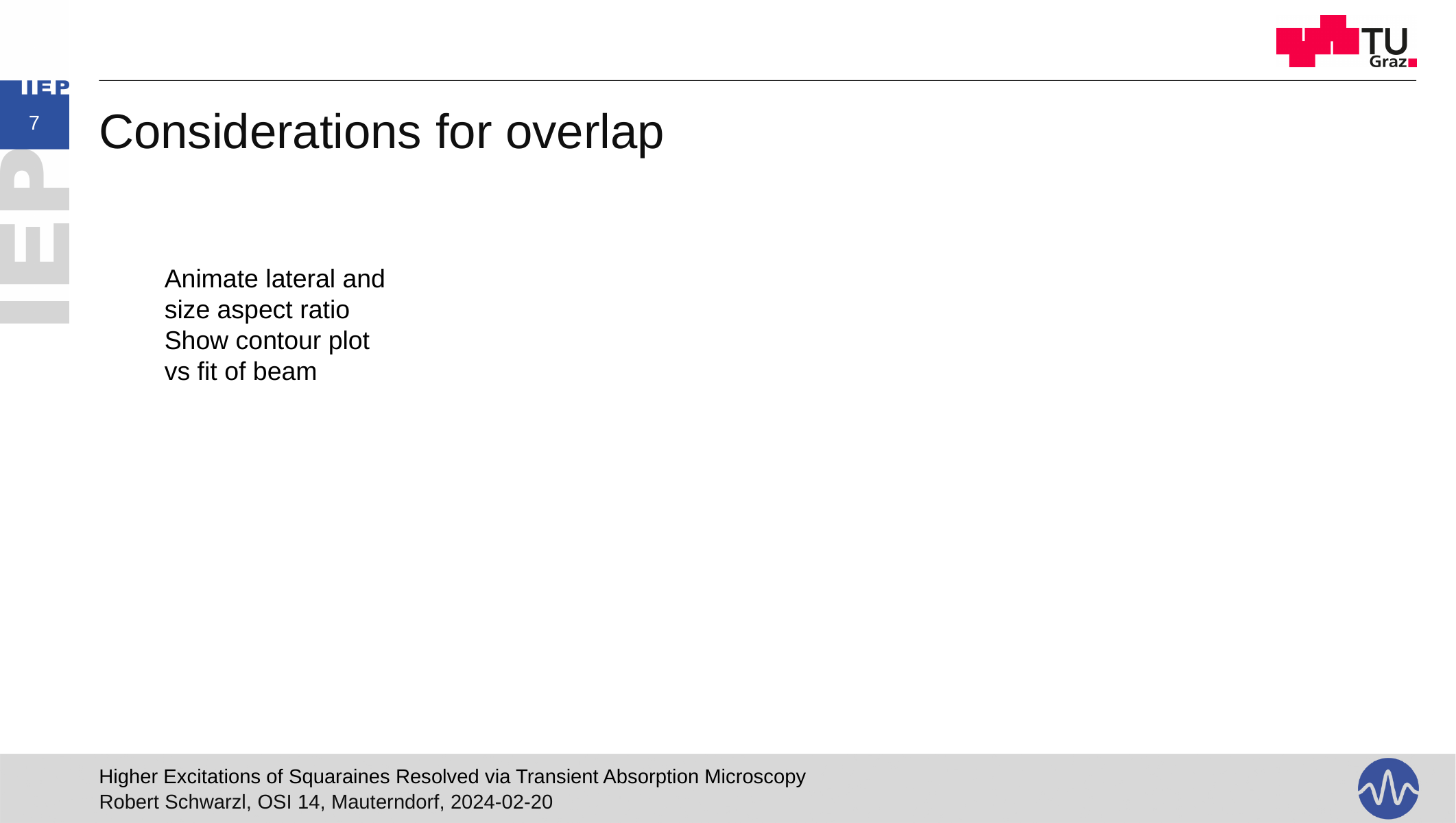

7
# Considerations for overlap
Animate lateral and size aspect ratio
Show contour plot vs fit of beam
Higher Excitations of Squaraines Resolved via Transient Absorption Microscopy
Robert Schwarzl, OSI 14, Mauterndorf, 2024-02-20